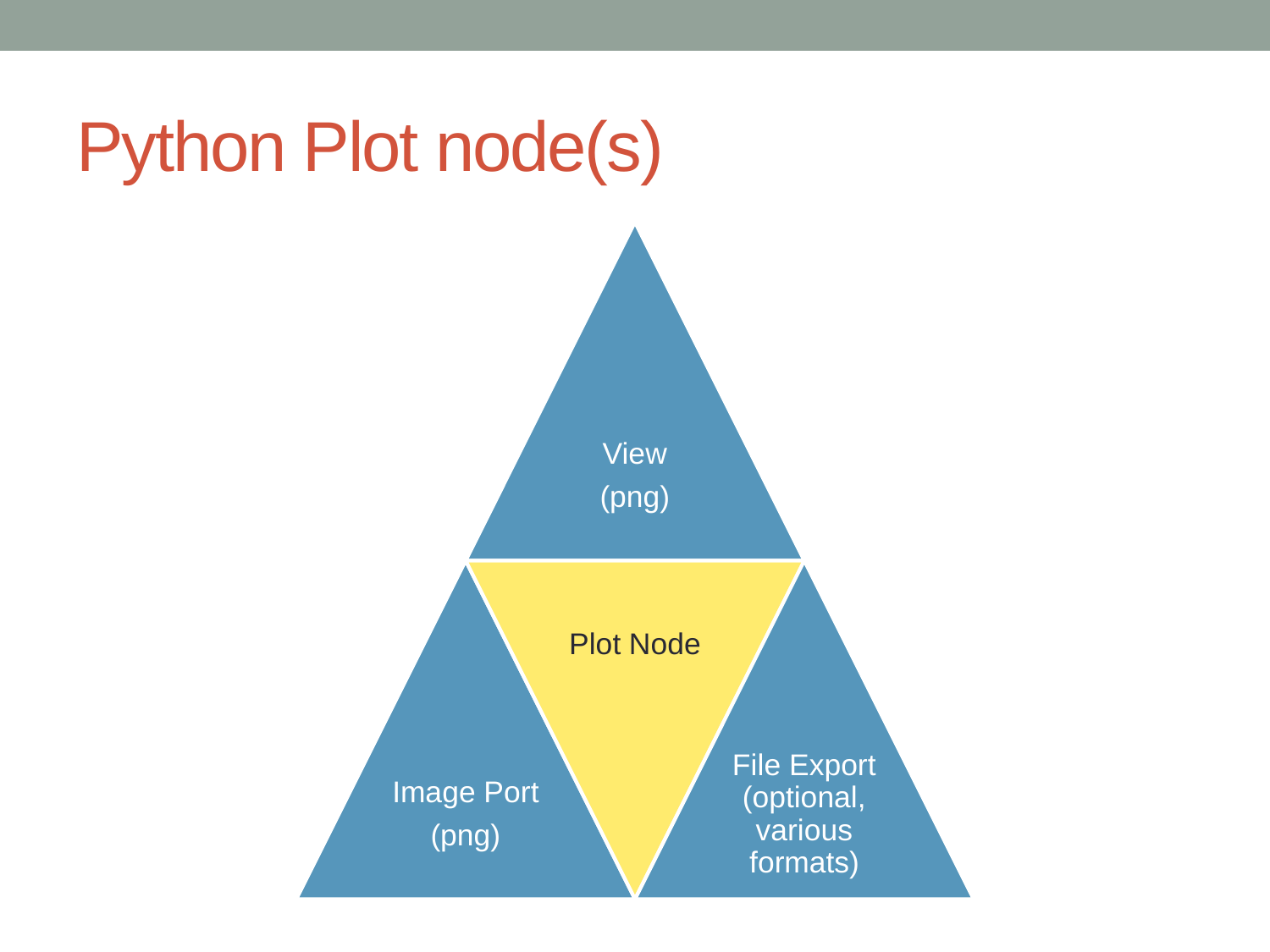

# Python Plot node(s)
View
(png)
Image Port
(png)
Plot Node
File Export (optional, various formats)